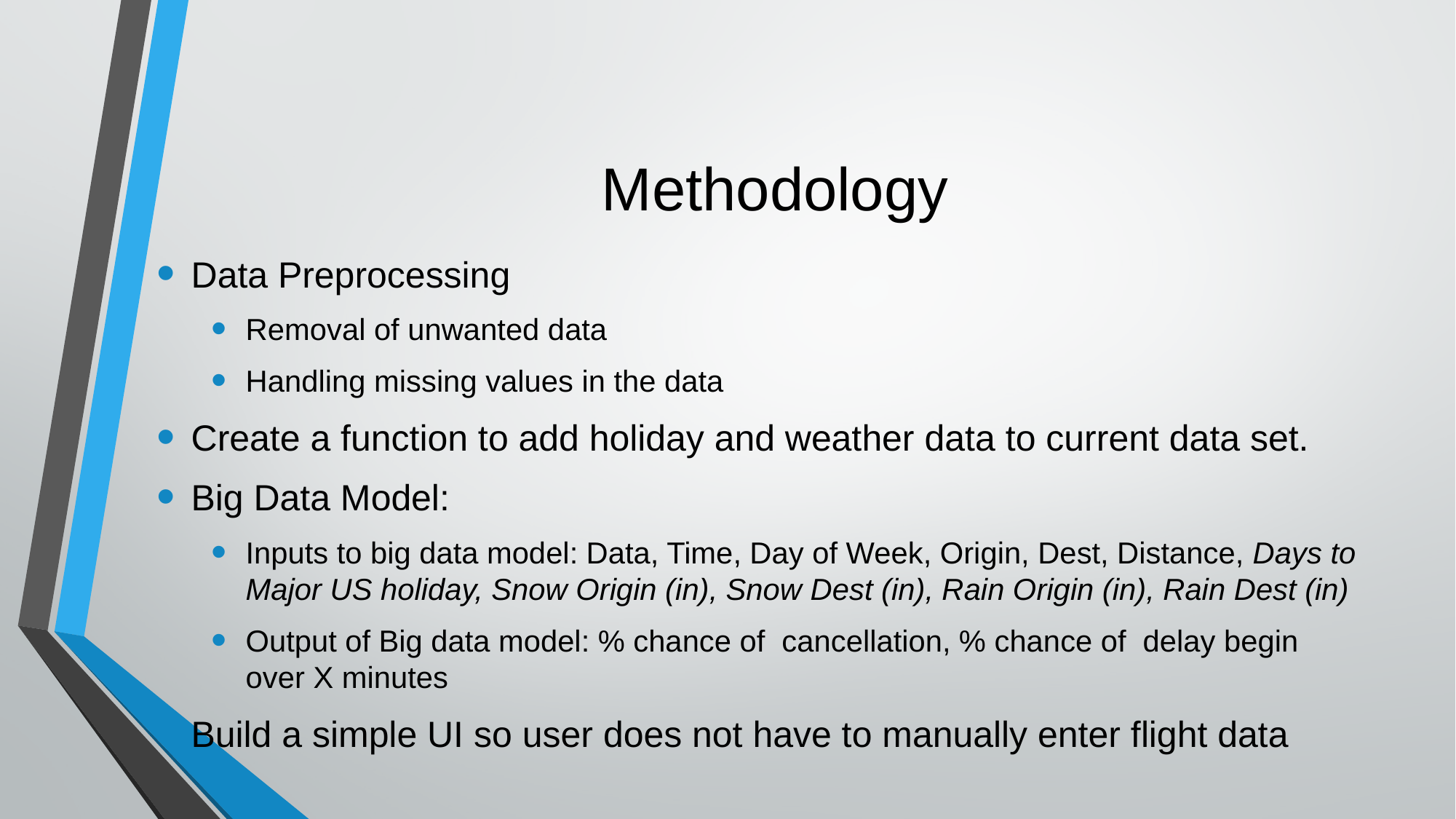

# Methodology
Data Preprocessing
Removal of unwanted data
Handling missing values in the data
Create a function to add holiday and weather data to current data set.
Big Data Model:
Inputs to big data model: Data, Time, Day of Week, Origin, Dest, Distance, Days to Major US holiday, Snow Origin (in), Snow Dest (in), Rain Origin (in), Rain Dest (in)
Output of Big data model: % chance of  cancellation, % chance of  delay begin over X minutes
Build a simple UI so user does not have to manually enter flight data